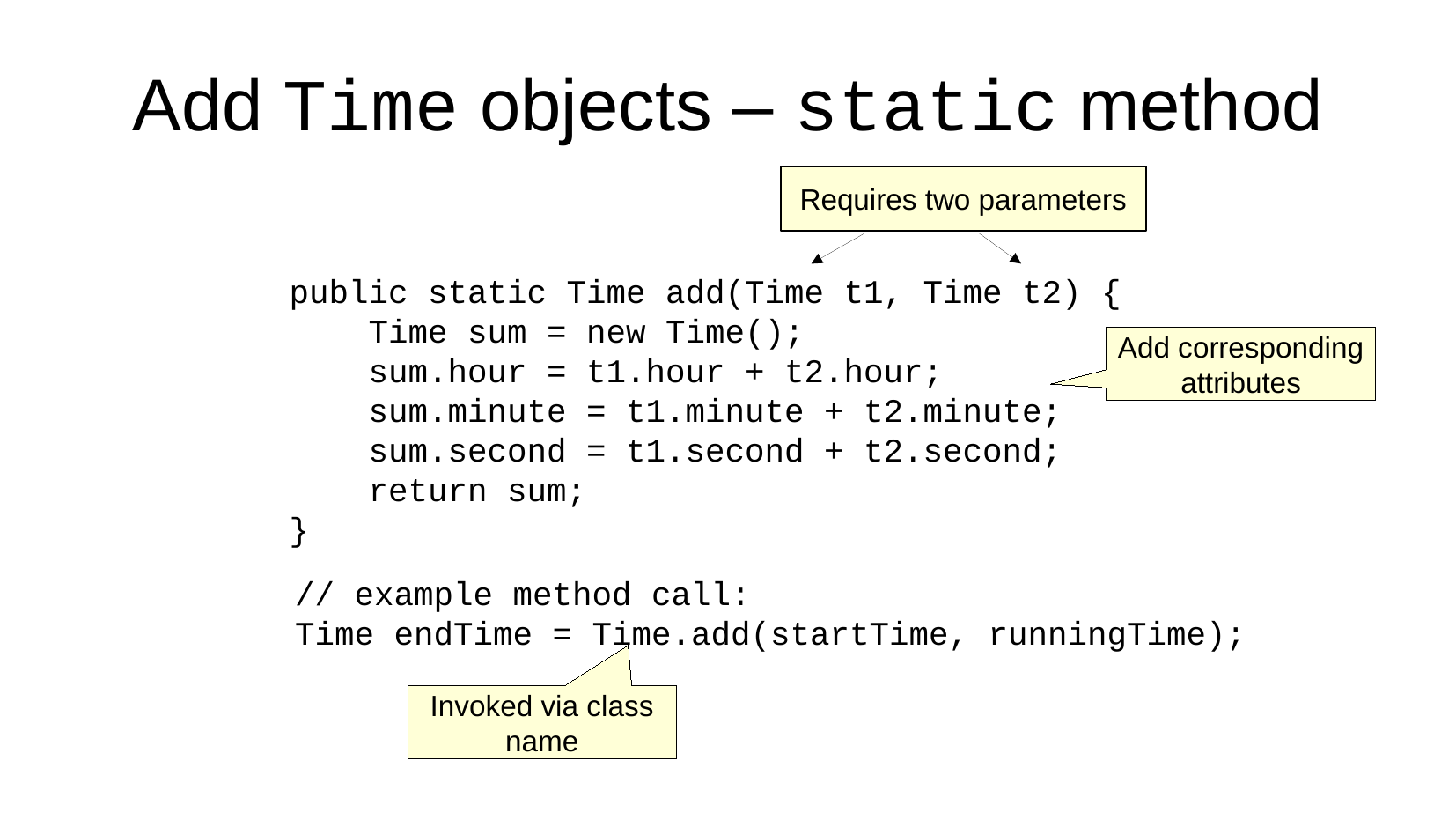

Add Time objects – static method
Requires two parameters

public static Time add(Time t1, Time t2) {
    Time sum = new Time();
    sum.hour = t1.hour + t2.hour;
    sum.minute = t1.minute + t2.minute;
    sum.second = t1.second + t2.second;
    return sum;
}
Add corresponding
attributes
// example method call:
Time endTime = Time.add(startTime, runningTime);
Invoked via class
name